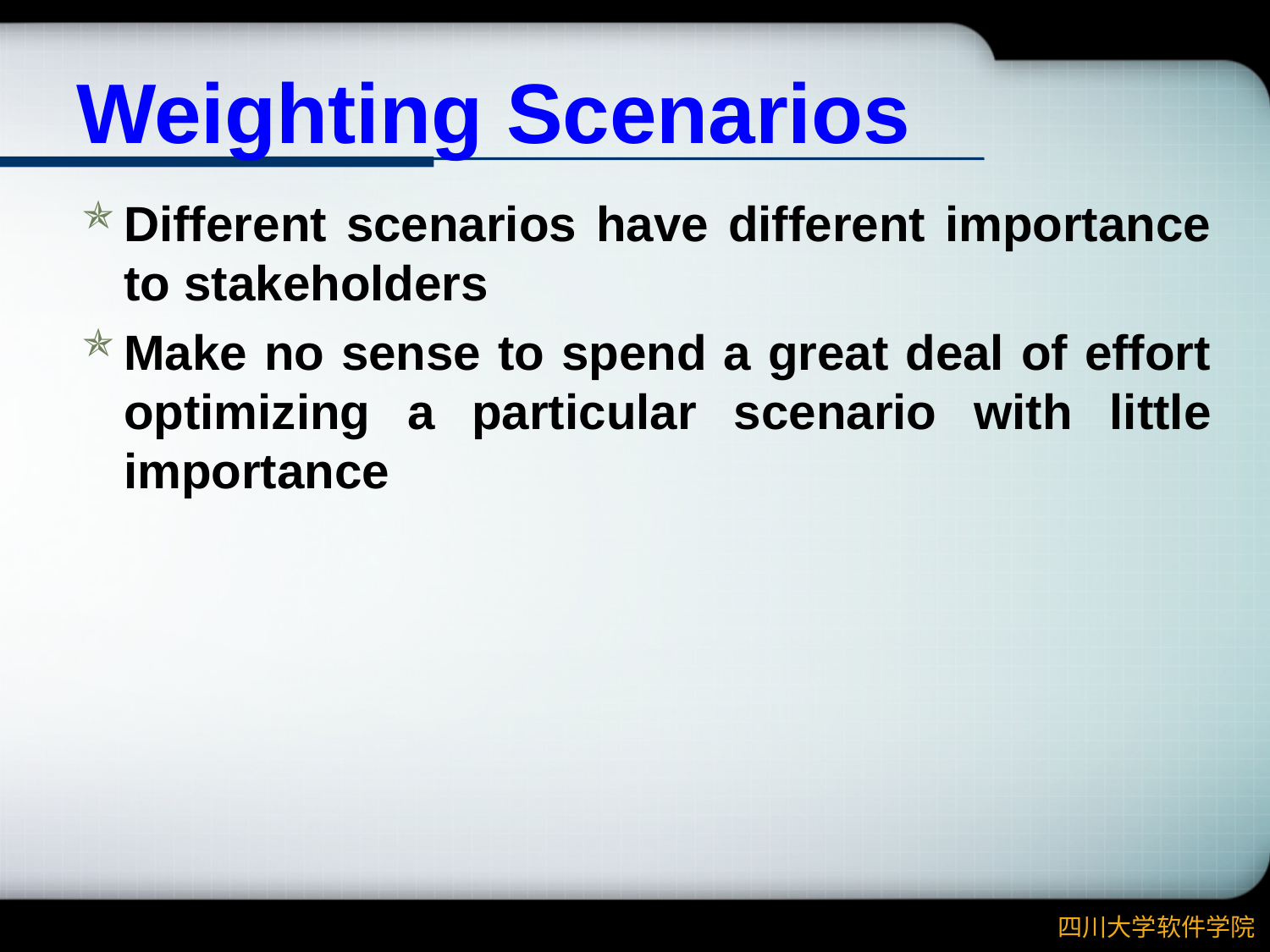

# Weighting Scenarios
Different scenarios have different importance to stakeholders
Make no sense to spend a great deal of effort optimizing a particular scenario with little importance